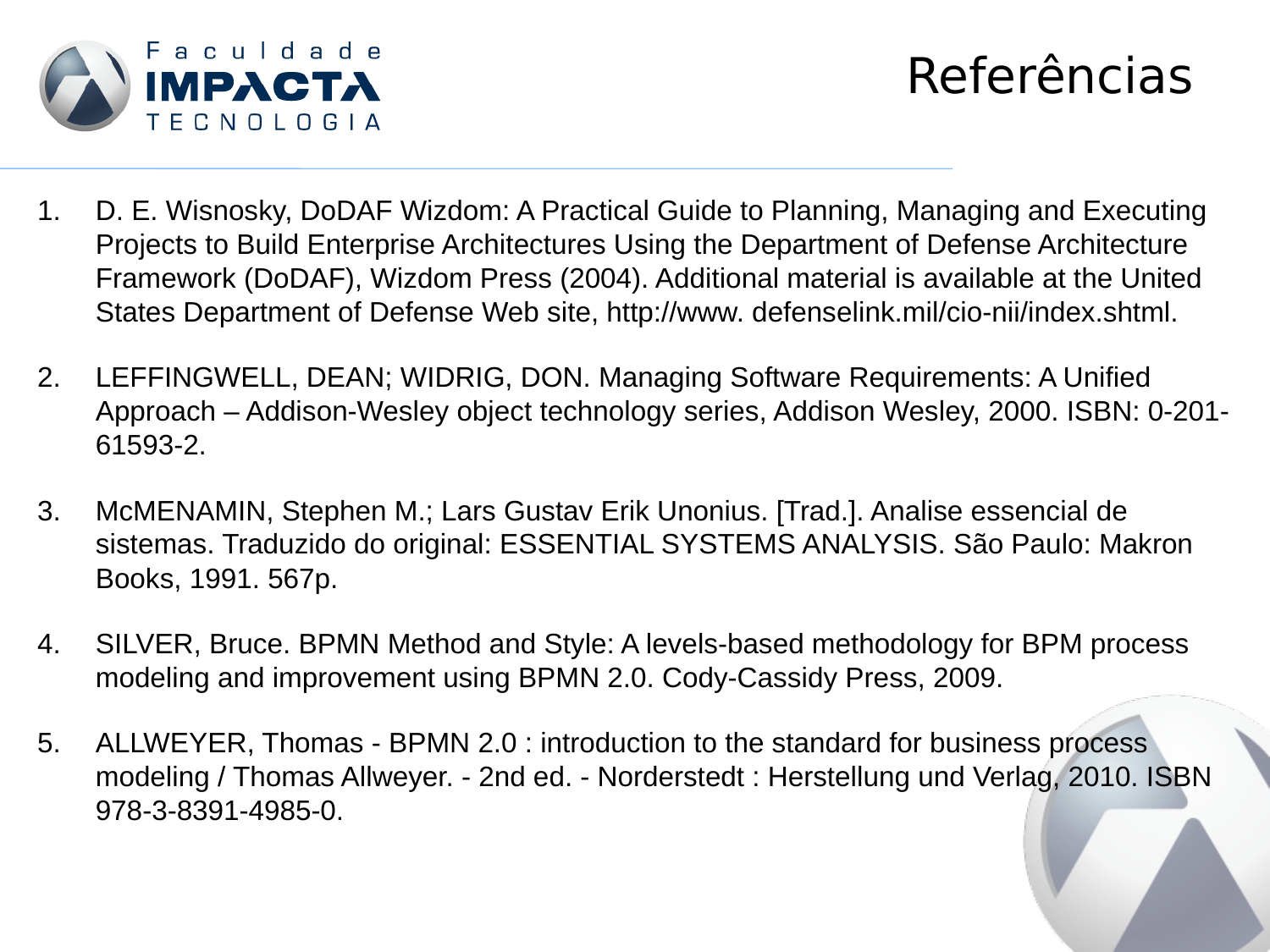

# Referências
D. E. Wisnosky, DoDAF Wizdom: A Practical Guide to Planning, Managing and Executing Projects to Build Enterprise Architectures Using the Department of Defense Architecture Framework (DoDAF), Wizdom Press (2004). Additional material is available at the United States Department of Defense Web site, http://www. defenselink.mil/cio-nii/index.shtml.
LEFFINGWELL, DEAN; WIDRIG, DON. Managing Software Requirements: A Unified Approach – Addison-Wesley object technology series, Addison Wesley, 2000. ISBN: 0-201-61593-2.
McMENAMIN, Stephen M.; Lars Gustav Erik Unonius. [Trad.]. Analise essencial de sistemas. Traduzido do original: ESSENTIAL SYSTEMS ANALYSIS. São Paulo: Makron Books, 1991. 567p.
SILVER, Bruce. BPMN Method and Style: A levels-based methodology for BPM process modeling and improvement using BPMN 2.0. Cody-Cassidy Press, 2009.
ALLWEYER, Thomas - BPMN 2.0 : introduction to the standard for business process modeling / Thomas Allweyer. - 2nd ed. - Norderstedt : Herstellung und Verlag, 2010. ISBN 978-3-8391-4985-0.